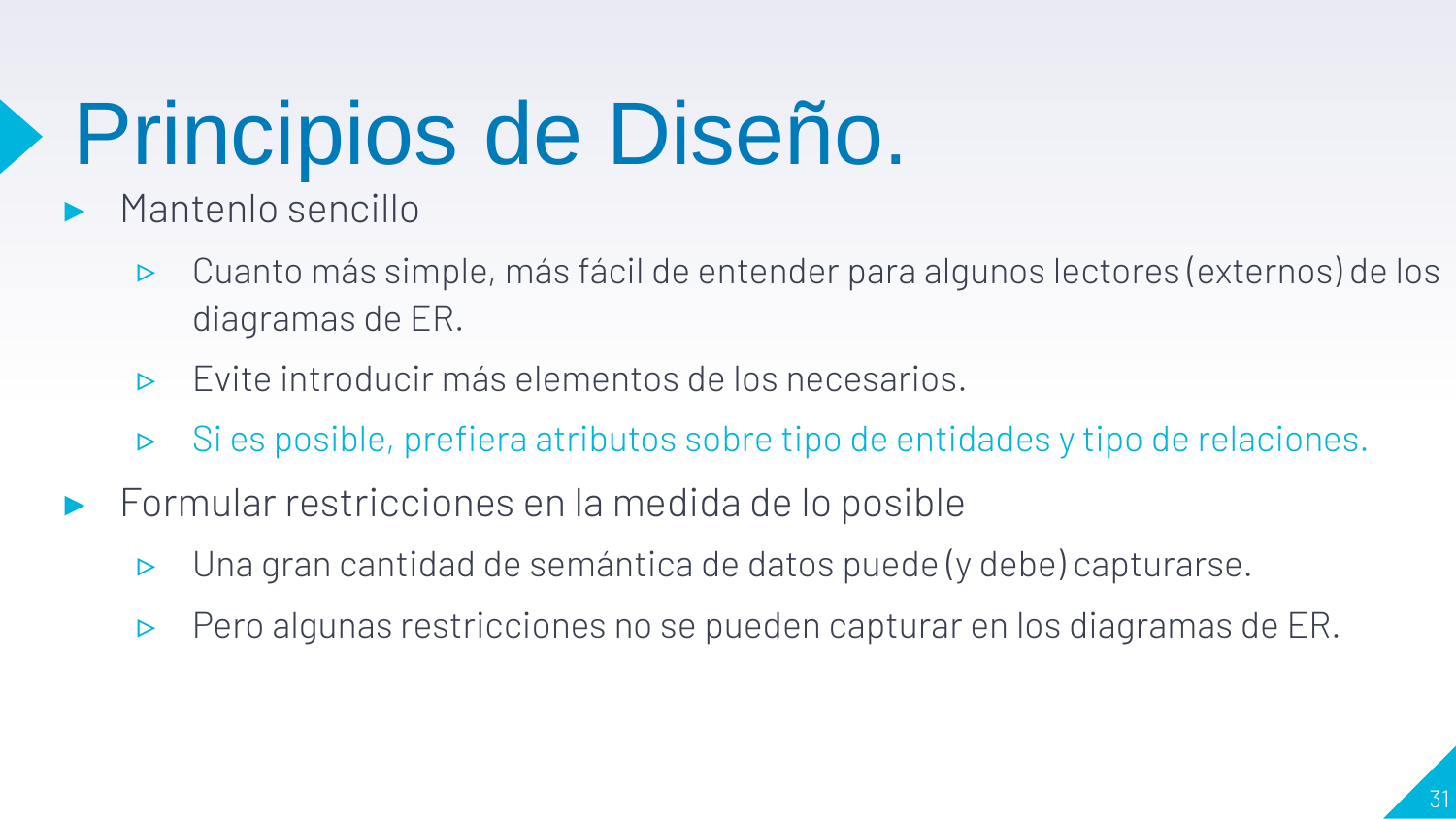

# Principios de Diseño.
Mantenlo sencillo
Cuanto más simple, más fácil de entender para algunos lectores (externos) de los diagramas de ER.
Evite introducir más elementos de los necesarios.
Si es posible, prefiera atributos sobre tipo de entidades y tipo de relaciones.
Formular restricciones en la medida de lo posible
Una gran cantidad de semántica de datos puede (y debe) capturarse.
Pero algunas restricciones no se pueden capturar en los diagramas de ER.
31